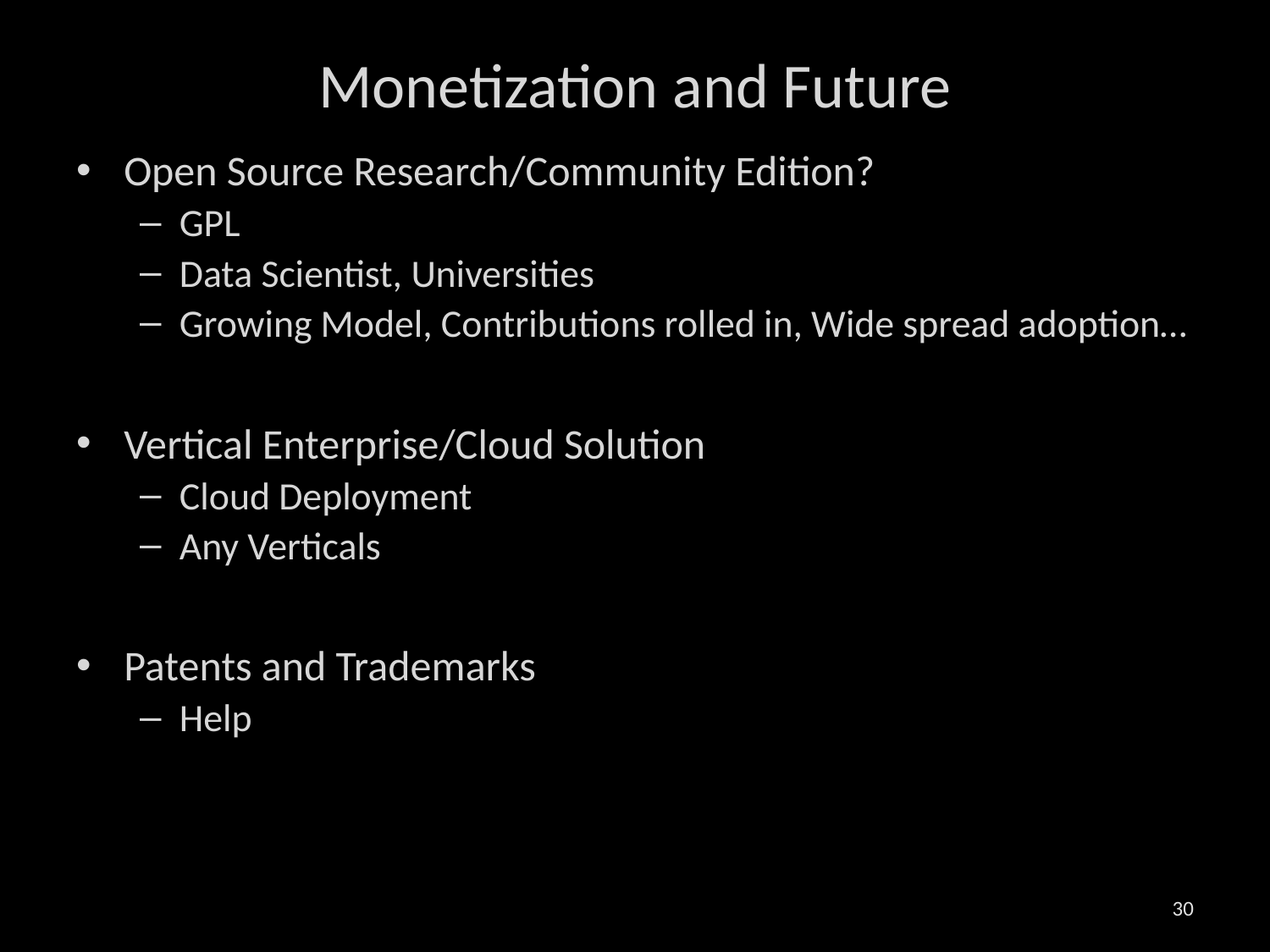

# Monetization and Future
Open Source Research/Community Edition?
GPL
Data Scientist, Universities
Growing Model, Contributions rolled in, Wide spread adoption…

Vertical Enterprise/Cloud Solution
Cloud Deployment
Any Verticals

Patents and Trademarks
Help

30